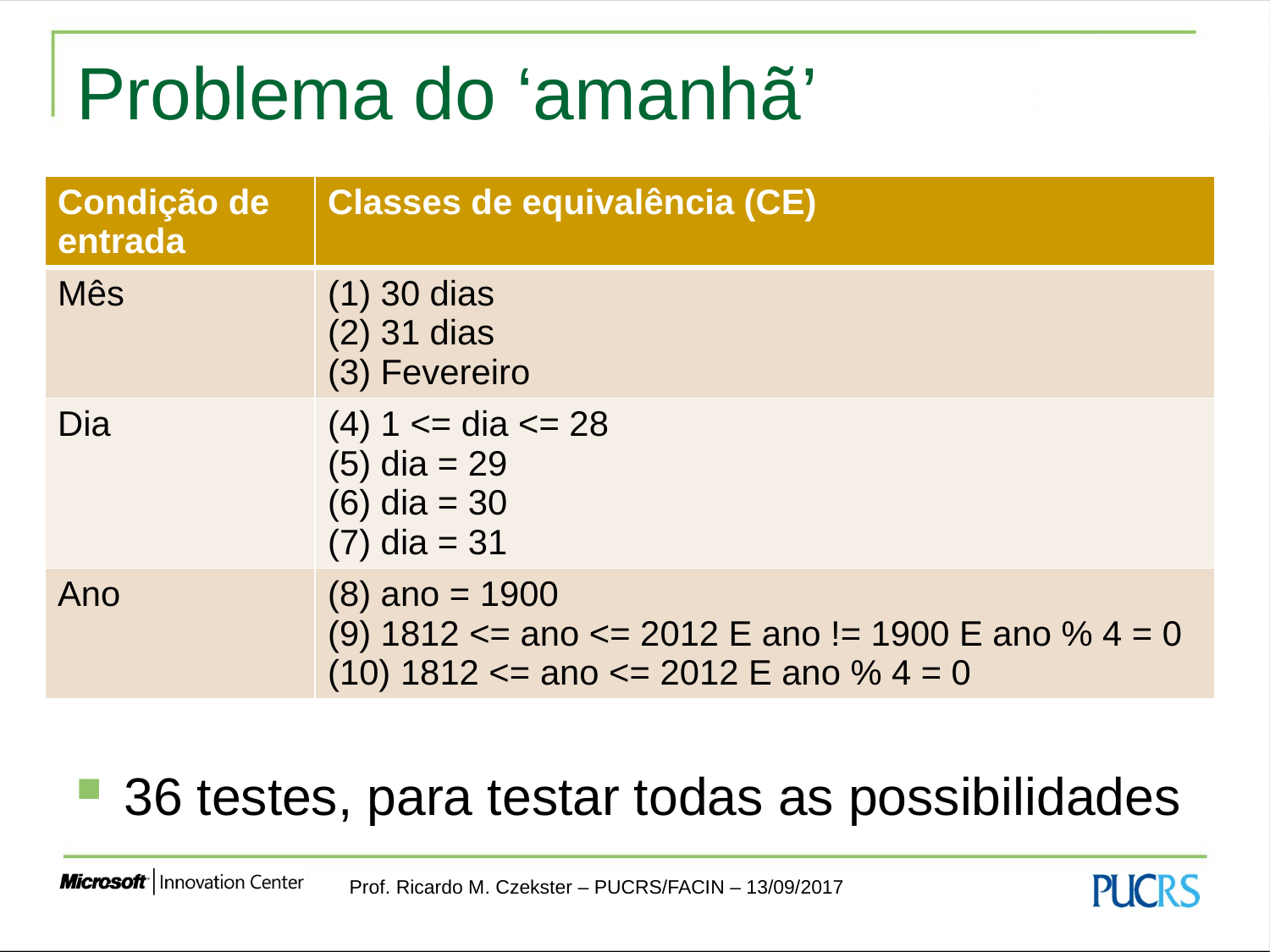

# Problema do ‘amanhã’
| Condição de entrada | Classes de equivalência (CE) |
| --- | --- |
| Mês | (1) 30 dias (2) 31 dias (3) Fevereiro |
| Dia | (4) 1 <= dia <= 28 (5) dia = 29 (6) dia = 30 (7) dia = 31 |
| Ano | (8) ano = 1900 (9) 1812 <= ano <= 2012 E ano != 1900 E ano % 4 = 0 (10) 1812 <= ano <= 2012 E ano % 4 = 0 |
36 testes, para testar todas as possibilidades